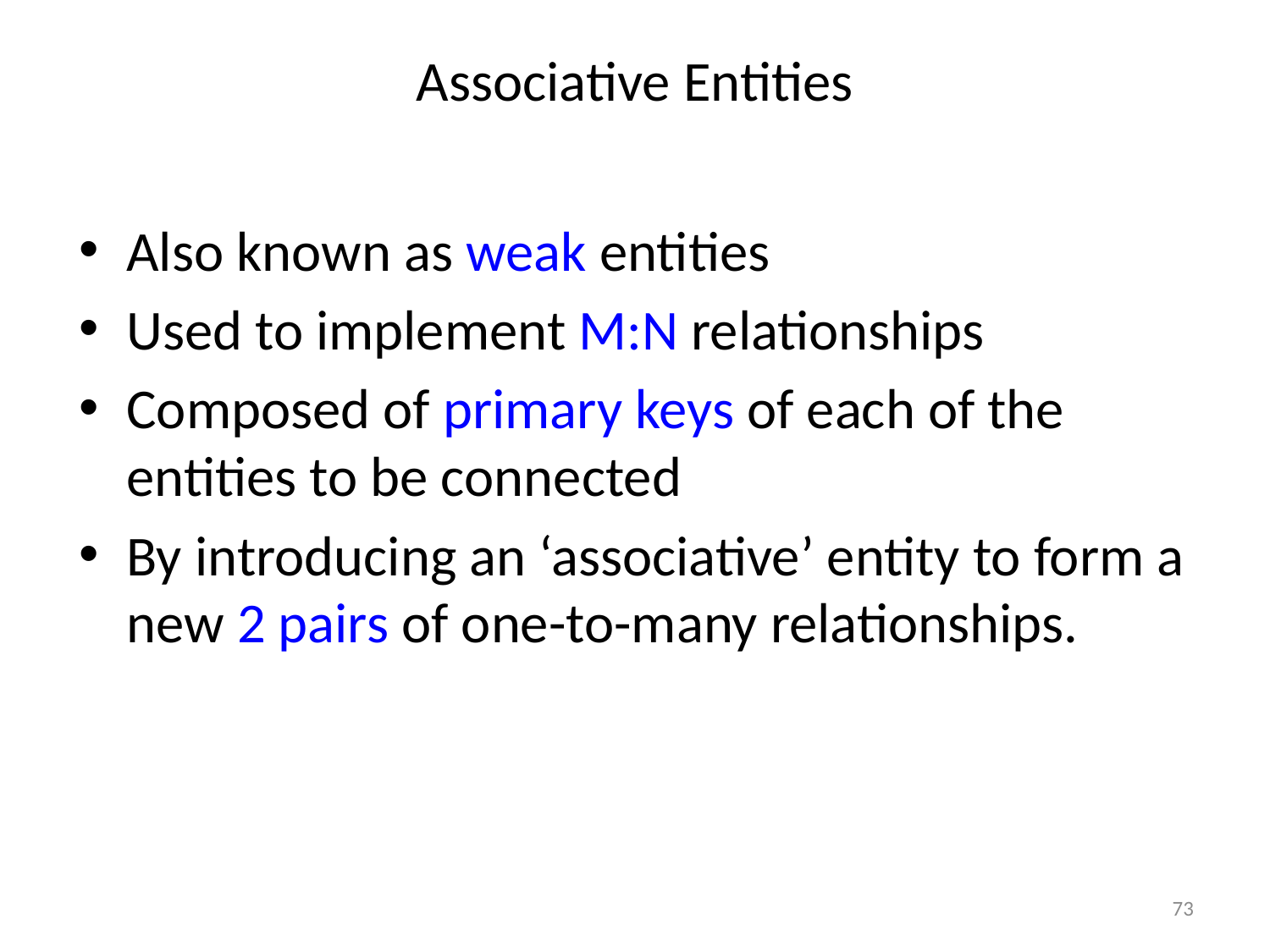

# Associative Entities
Also known as weak entities
Used to implement M:N relationships
Composed of primary keys of each of the entities to be connected
By introducing an ‘associative’ entity to form a new 2 pairs of one-to-many relationships.
73